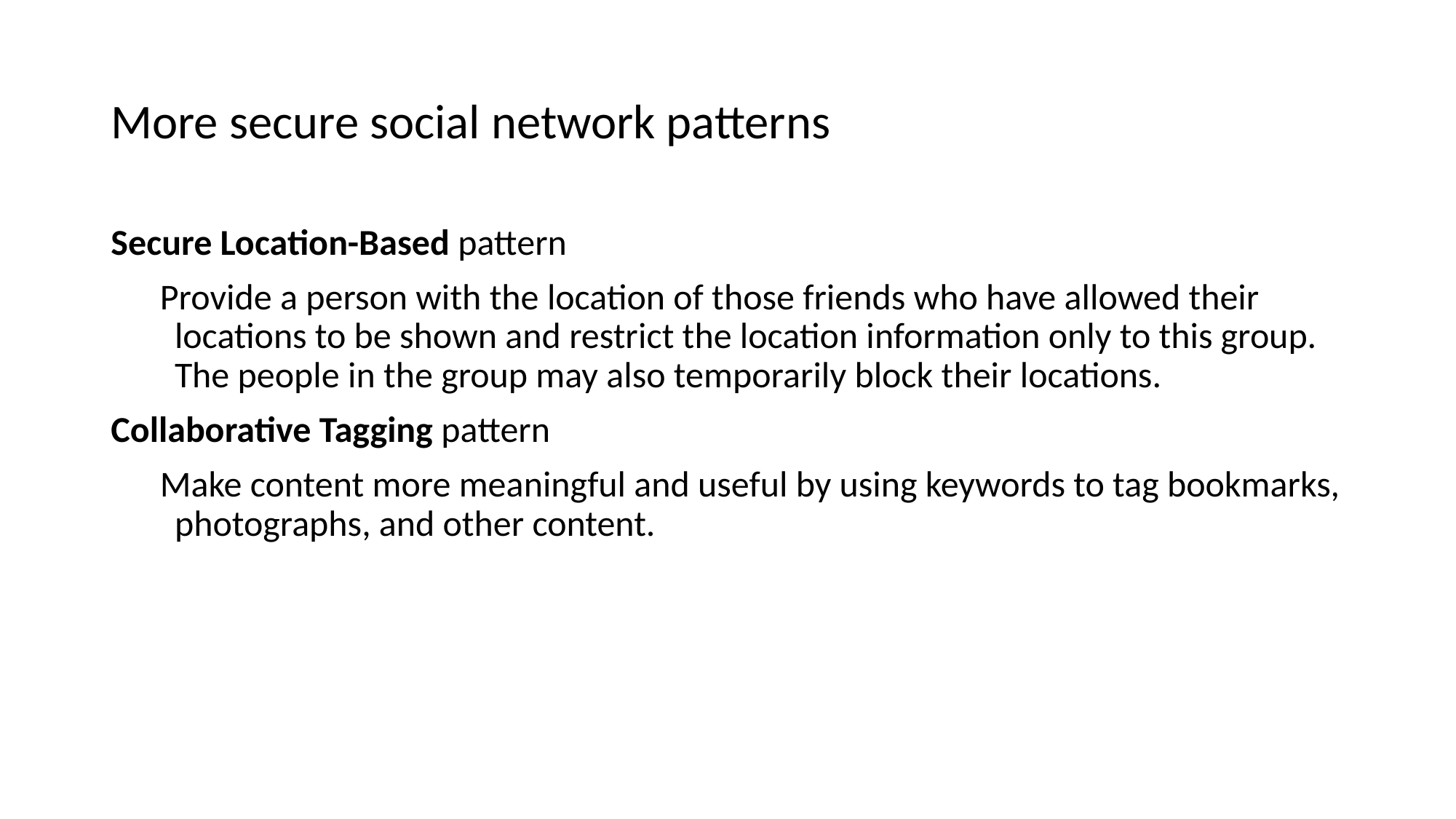

# More secure social network patterns
Secure Location-Based pattern
      Provide a person with the location of those friends who have allowed their locations to be shown and restrict the location information only to this group. The people in the group may also temporarily block their locations.
Collaborative Tagging pattern
      Make content more meaningful and useful by using keywords to tag bookmarks, photographs, and other content.